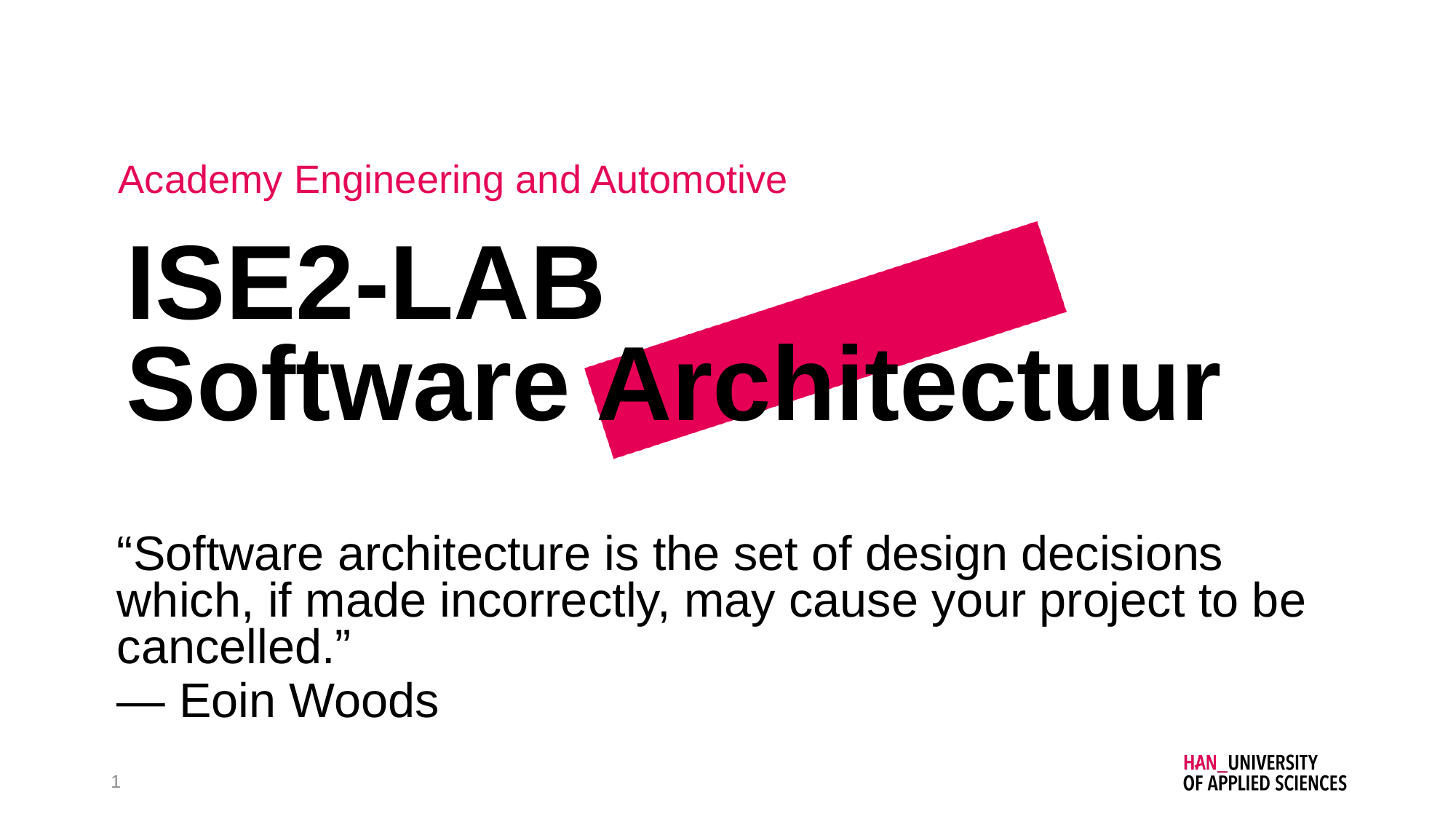

Academy Engineering and Automotive
ISE2-LAB
Software Architectuur
“Software architecture is the set of design decisions which, if made incorrectly, may cause your project to be cancelled.”
― Eoin Woods
1